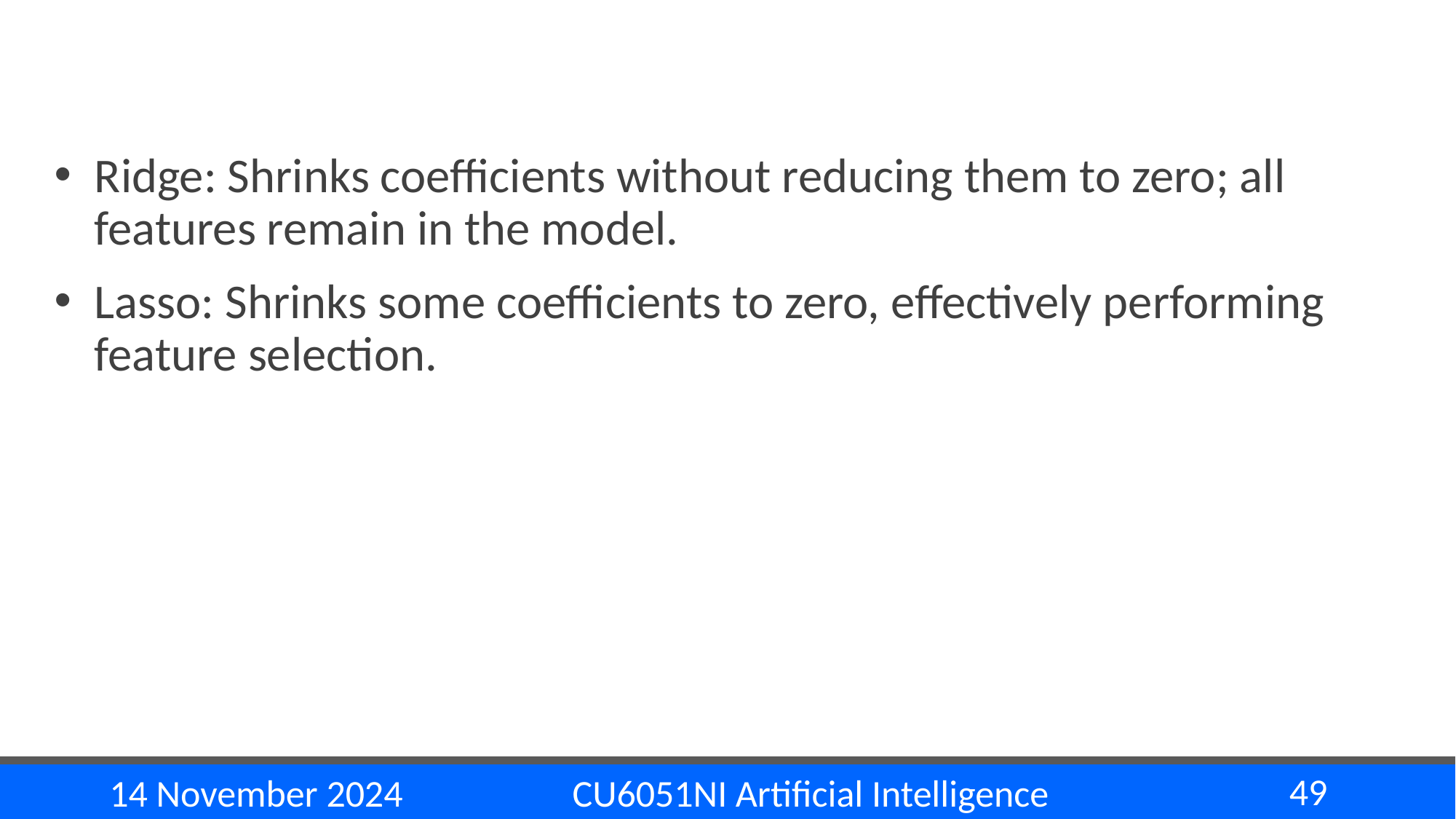

#
Ridge: Shrinks coefficients without reducing them to zero; all features remain in the model.
Lasso: Shrinks some coefficients to zero, effectively performing feature selection.

49
CU6051NI Artificial Intelligence
14 November 2024